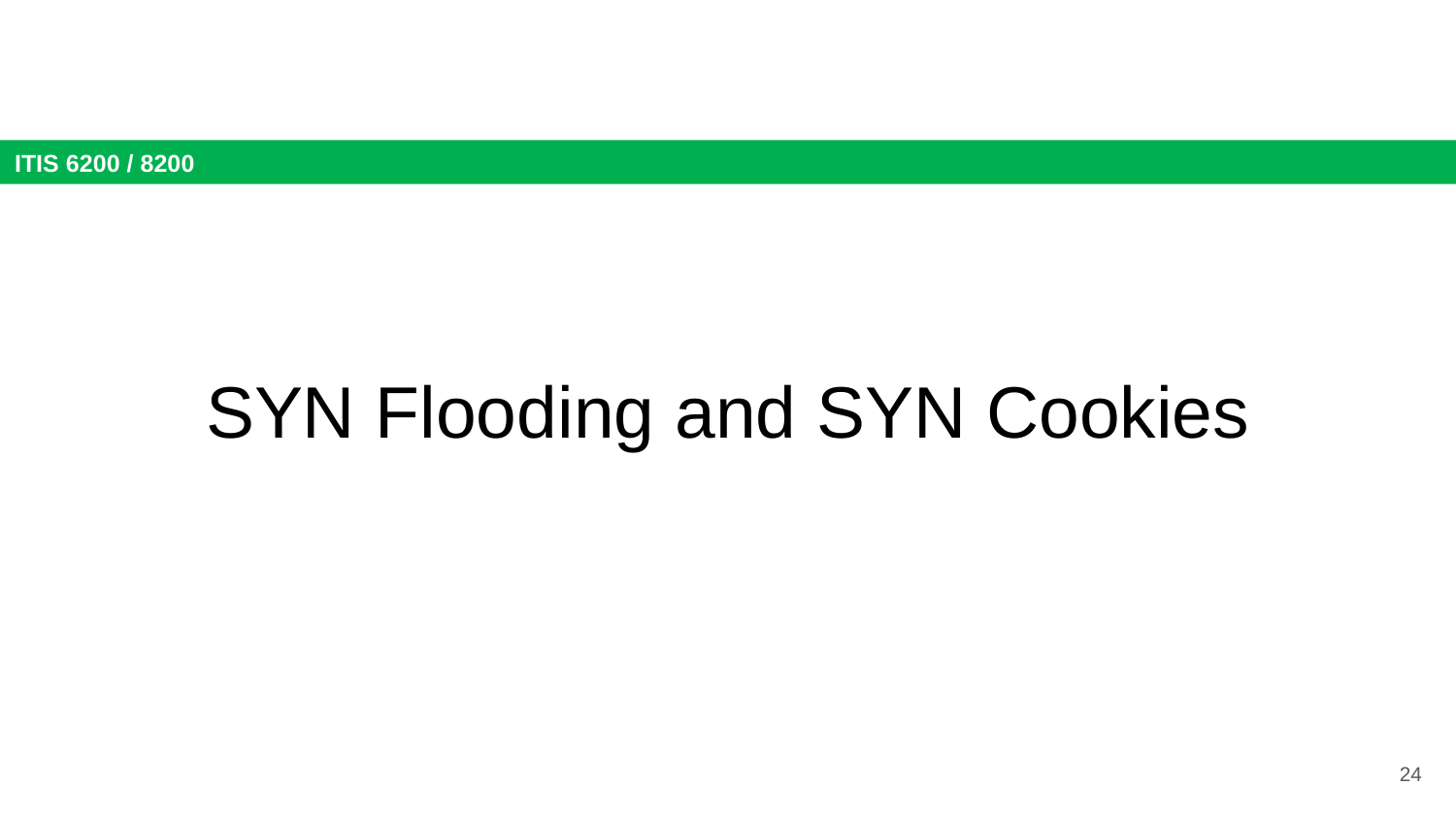

# SYN Flooding and SYN Cookies
24